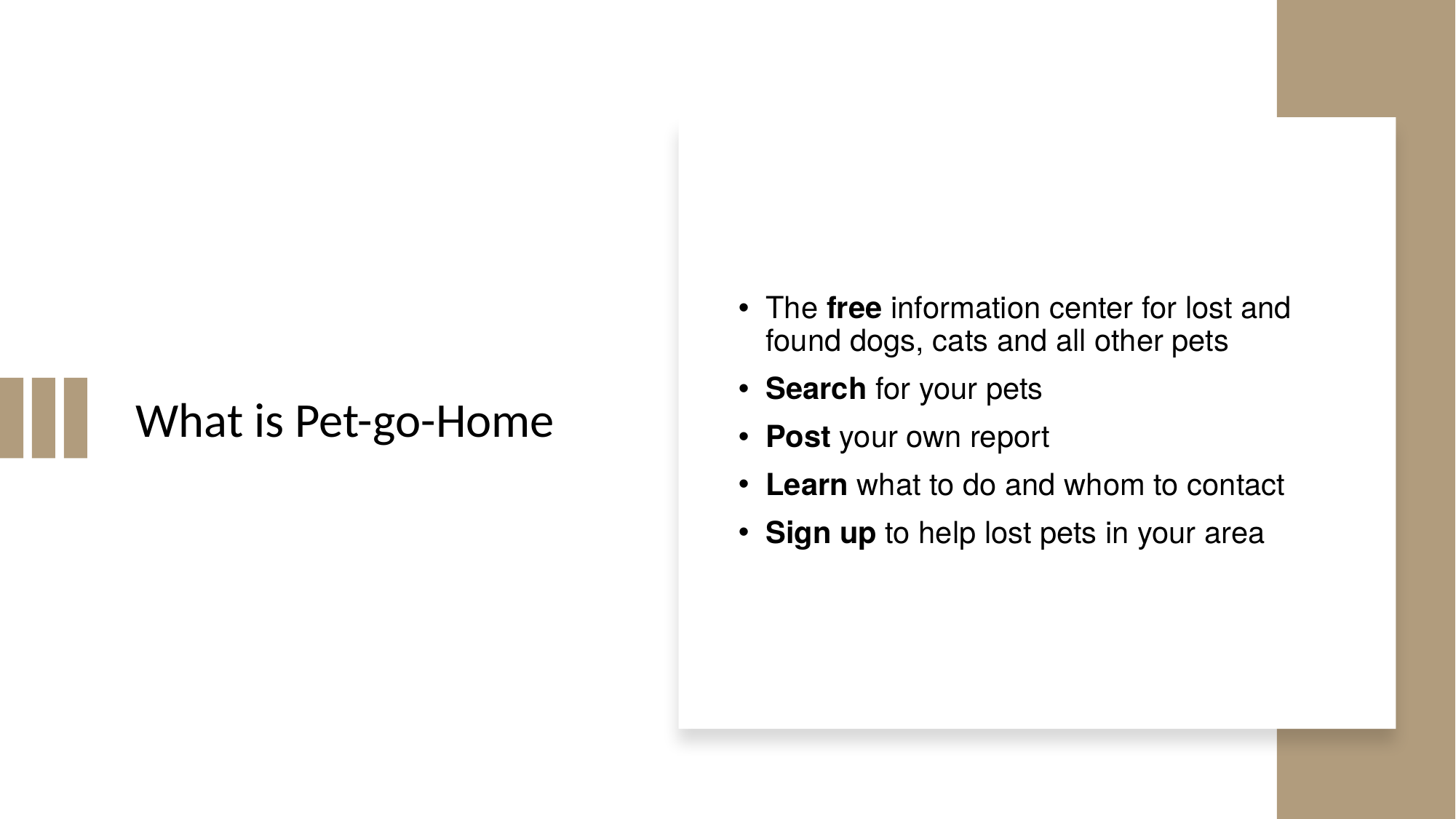

# What is Pet-go-Home
The free information center for lost and found dogs, cats and all other pets
Search for your pets
Post your own report
Learn what to do and whom to contact
Sign up to help lost pets in your area